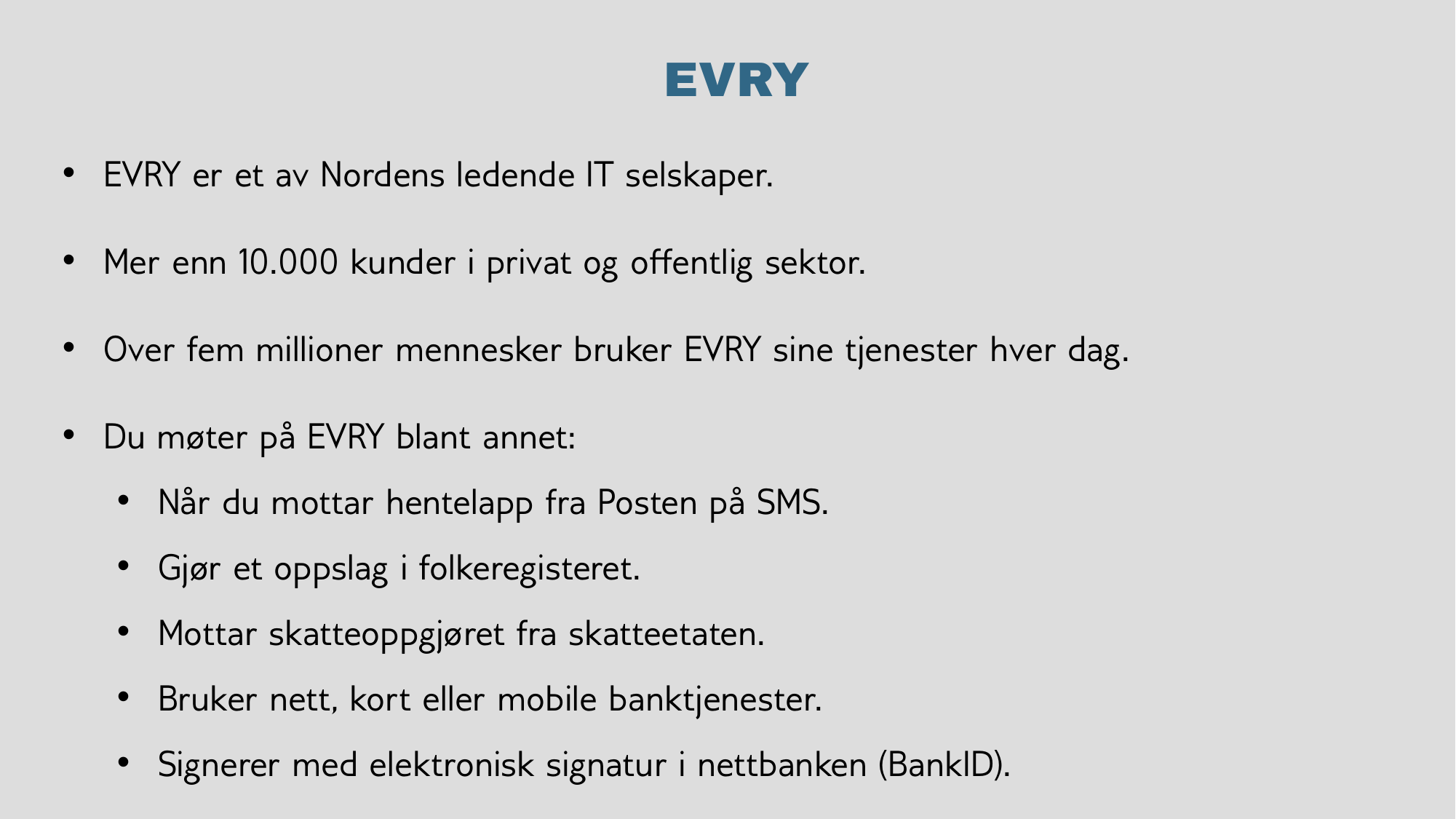

EVRY
EVRY er et av Nordens ledende IT selskaper.
Mer enn 10.000 kunder i privat og offentlig sektor.
Over fem millioner mennesker bruker EVRY sine tjenester hver dag.
Du møter på EVRY blant annet:
Når du mottar hentelapp fra Posten på SMS.
Gjør et oppslag i folkeregisteret.
Mottar skatteoppgjøret fra skatteetaten.
Bruker nett, kort eller mobile banktjenester.
Signerer med elektronisk signatur i nettbanken (BankID).